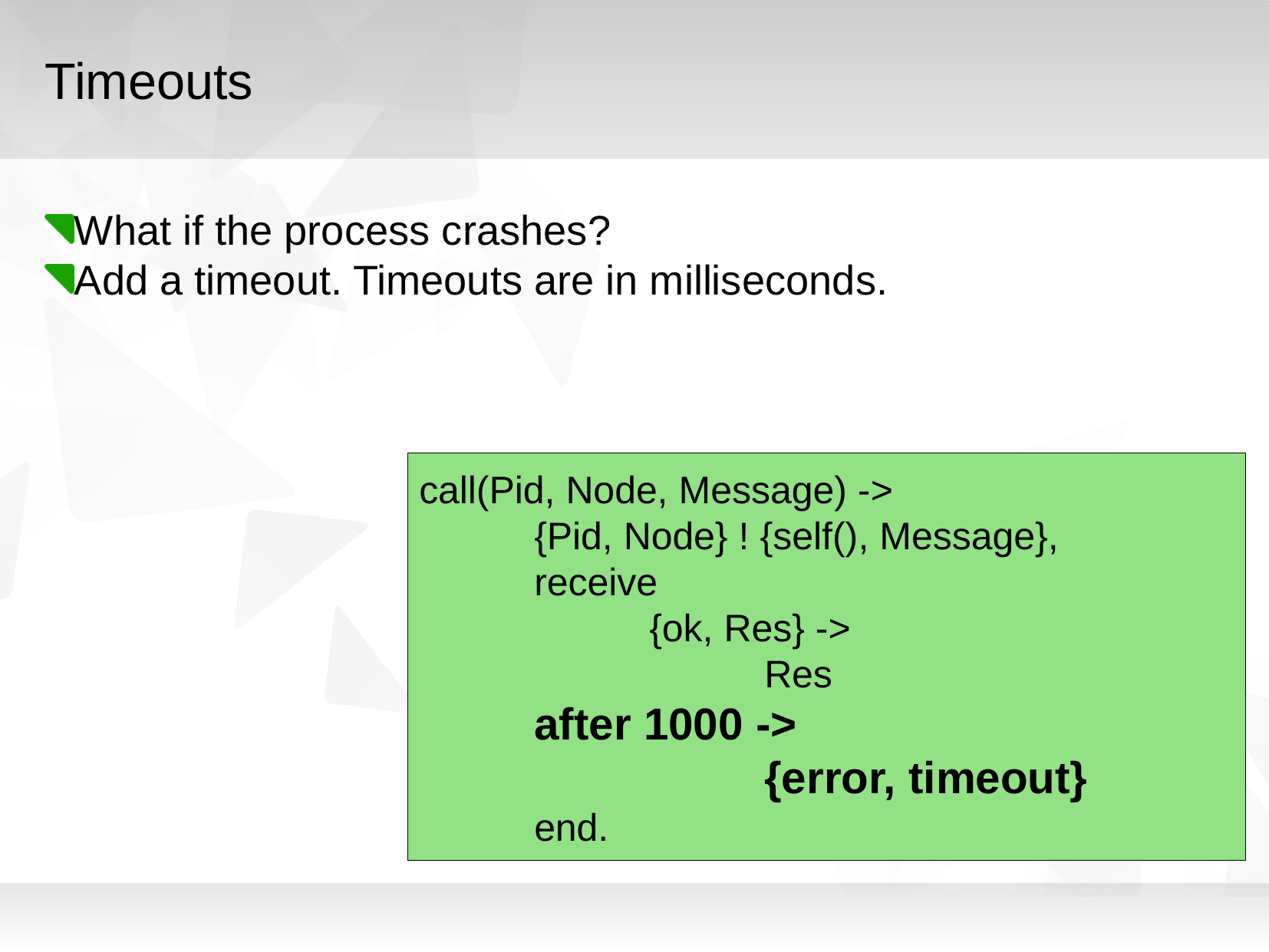

Timeouts
What if the process crashes?
Add a timeout. Timeouts are in milliseconds.
call(Pid, Node, Message) ->
	{Pid, Node} ! {self(), Message},
	receive
		{ok, Res} ->
			Res
	after 1000 ->
			{error, timeout}
	end.